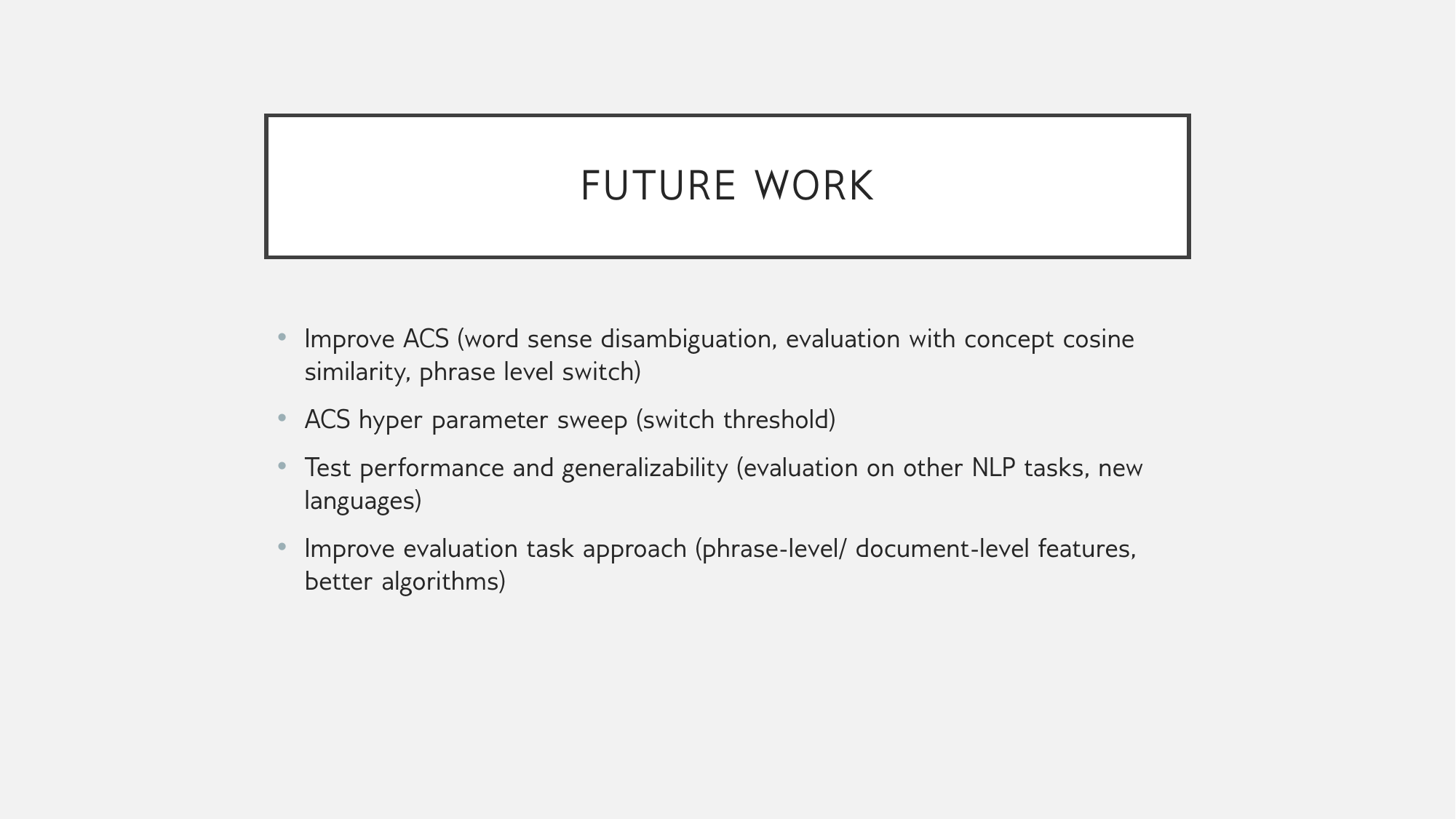

# Future work
Improve ACS (word sense disambiguation, evaluation with concept cosine similarity, phrase level switch)
ACS hyper parameter sweep (switch threshold)
Test performance and generalizability (evaluation on other NLP tasks, new languages)
Improve evaluation task approach (phrase-level/ document-level features, better algorithms)